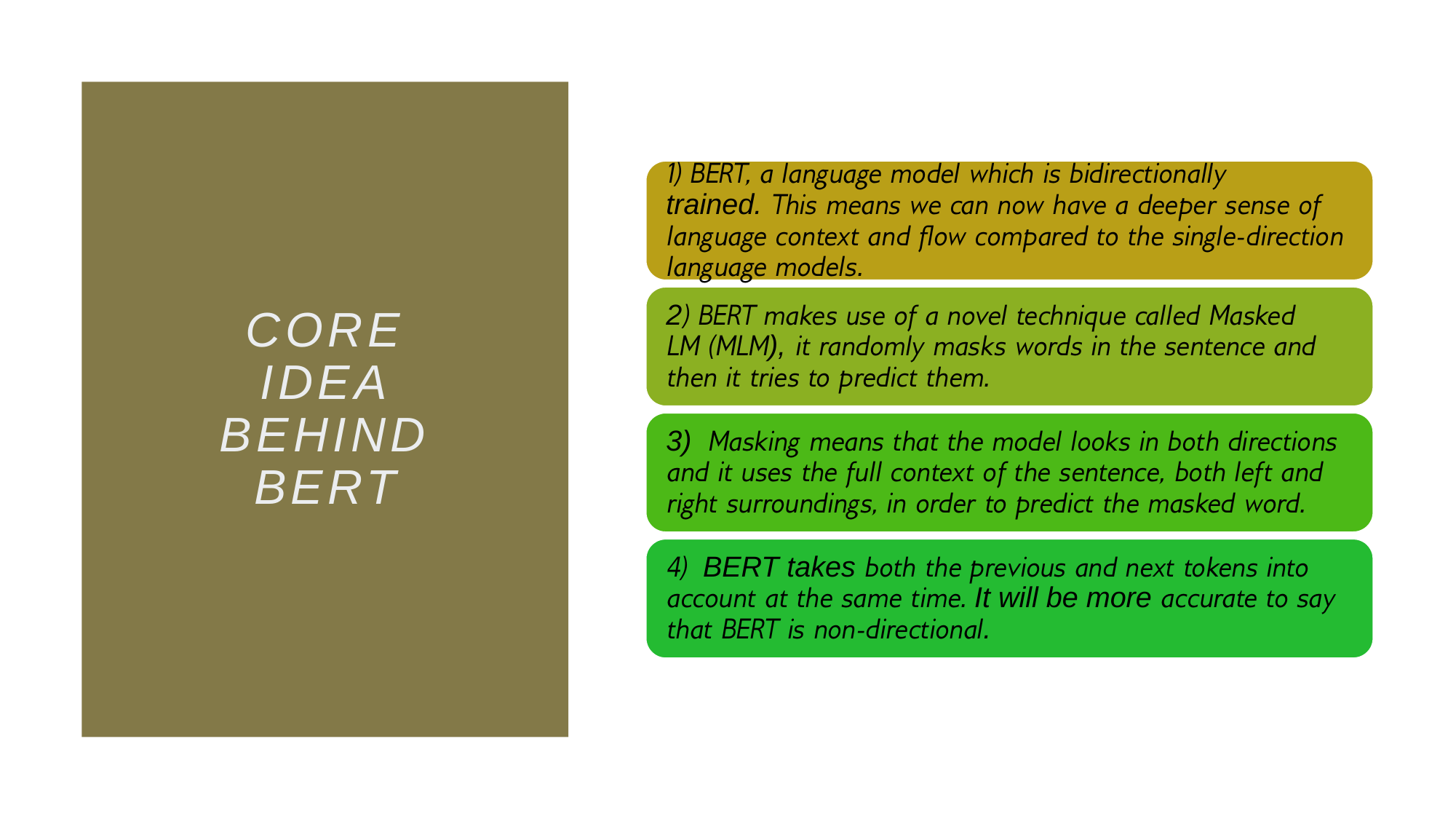

1) BERT, a language model which is bidirectionally trained. This means we can now have a deeper sense of language context and flow compared to the single-direction language models.
2) BERT makes use of a novel technique called Masked LM (MLM), it randomly masks words in the sentence and then it tries to predict them.
3)  Masking means that the model looks in both directions and it uses the full context of the sentence, both left and right surroundings, in order to predict the masked word.
4)  BERT takes both the previous and next tokens into account at the same time. It will be more accurate to say that BERT is non-directional.
# Core Idea behind BERT